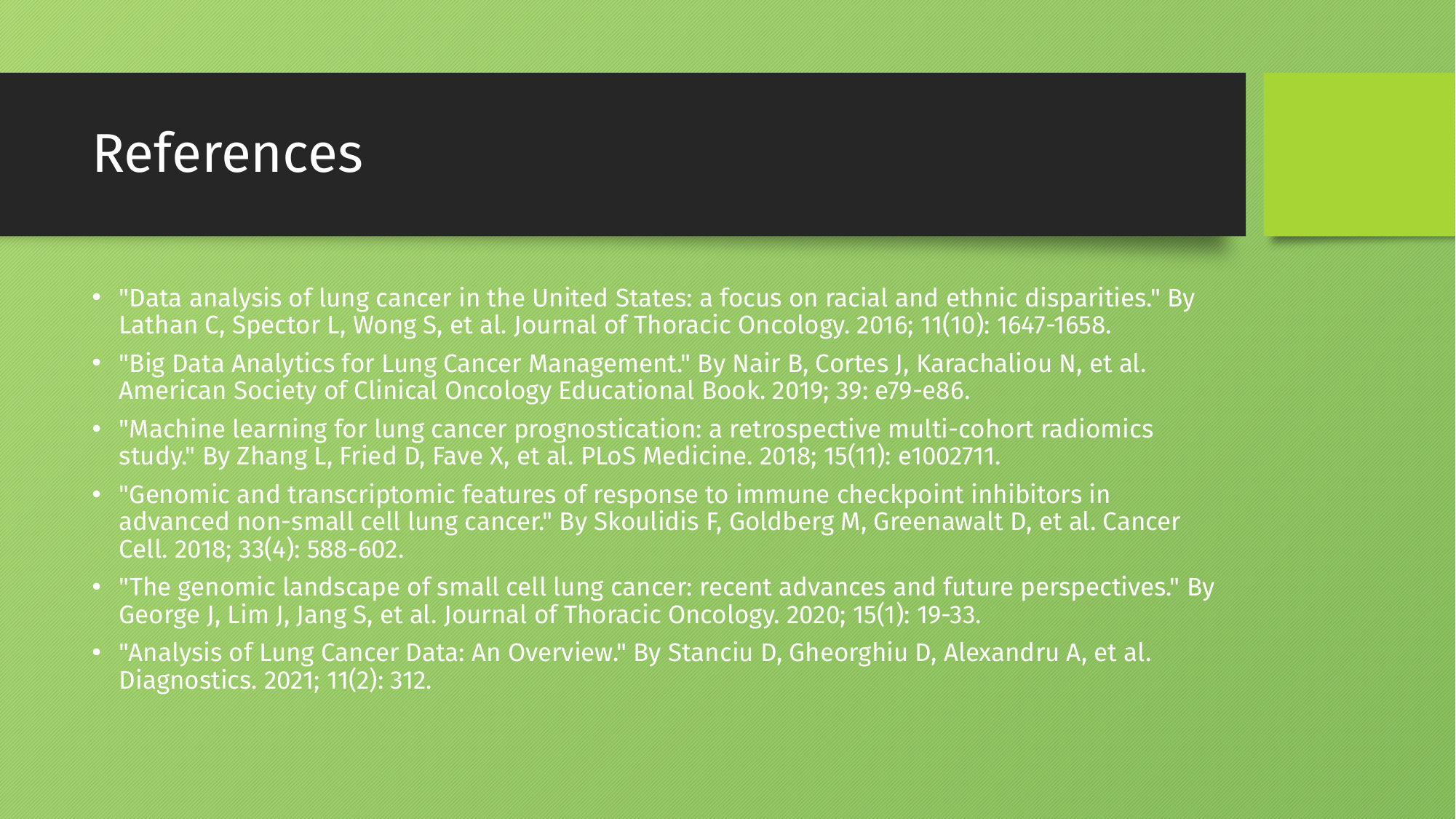

# References
"Data analysis of lung cancer in the United States: a focus on racial and ethnic disparities." By Lathan C, Spector L, Wong S, et al. Journal of Thoracic Oncology. 2016; 11(10): 1647-1658.
"Big Data Analytics for Lung Cancer Management." By Nair B, Cortes J, Karachaliou N, et al. American Society of Clinical Oncology Educational Book. 2019; 39: e79-e86.
"Machine learning for lung cancer prognostication: a retrospective multi-cohort radiomics study." By Zhang L, Fried D, Fave X, et al. PLoS Medicine. 2018; 15(11): e1002711.
"Genomic and transcriptomic features of response to immune checkpoint inhibitors in advanced non-small cell lung cancer." By Skoulidis F, Goldberg M, Greenawalt D, et al. Cancer Cell. 2018; 33(4): 588-602.
"The genomic landscape of small cell lung cancer: recent advances and future perspectives." By George J, Lim J, Jang S, et al. Journal of Thoracic Oncology. 2020; 15(1): 19-33.
"Analysis of Lung Cancer Data: An Overview." By Stanciu D, Gheorghiu D, Alexandru A, et al. Diagnostics. 2021; 11(2): 312.